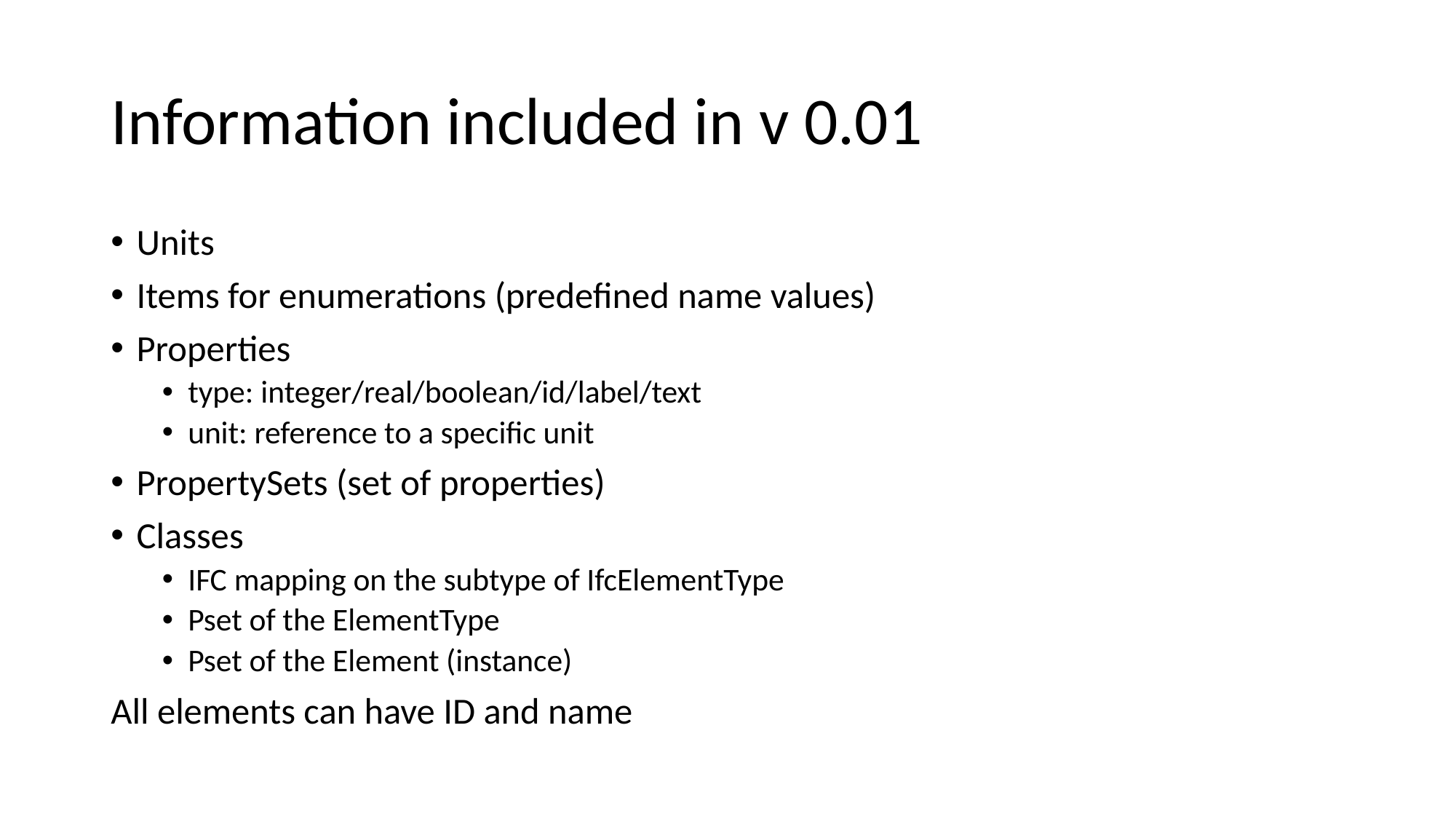

# Information included in v 0.01
Units
Items for enumerations (predefined name values)
Properties
type: integer/real/boolean/id/label/text
unit: reference to a specific unit
PropertySets (set of properties)
Classes
IFC mapping on the subtype of IfcElementType
Pset of the ElementType
Pset of the Element (instance)
All elements can have ID and name